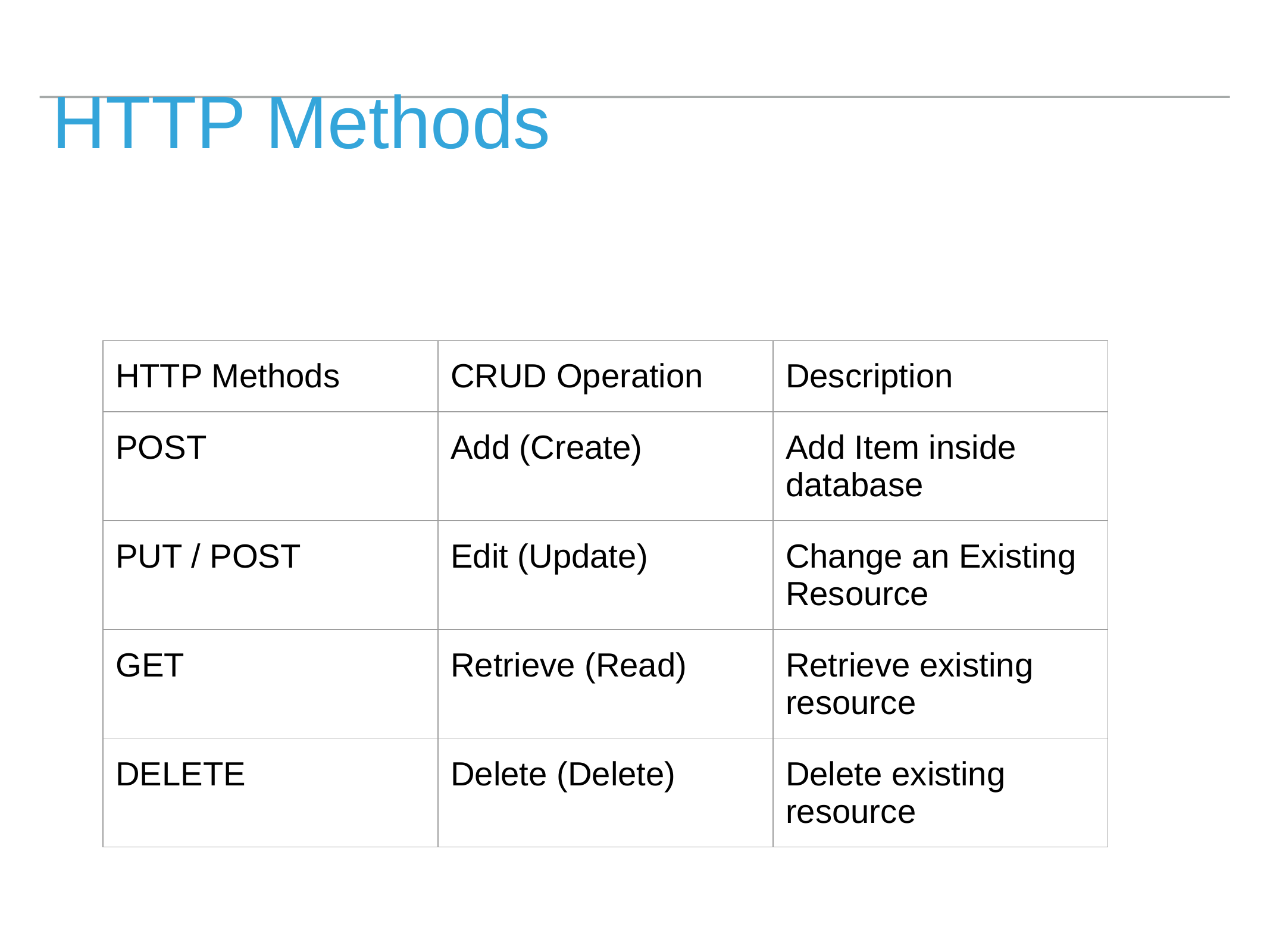

# HTTP Methods
| HTTP Methods | CRUD Operation | Description |
| --- | --- | --- |
| POST | Add (Create) | Add Item inside database |
| PUT / POST | Edit (Update) | Change an Existing Resource |
| GET | Retrieve (Read) | Retrieve existing resource |
| DELETE | Delete (Delete) | Delete existing resource |